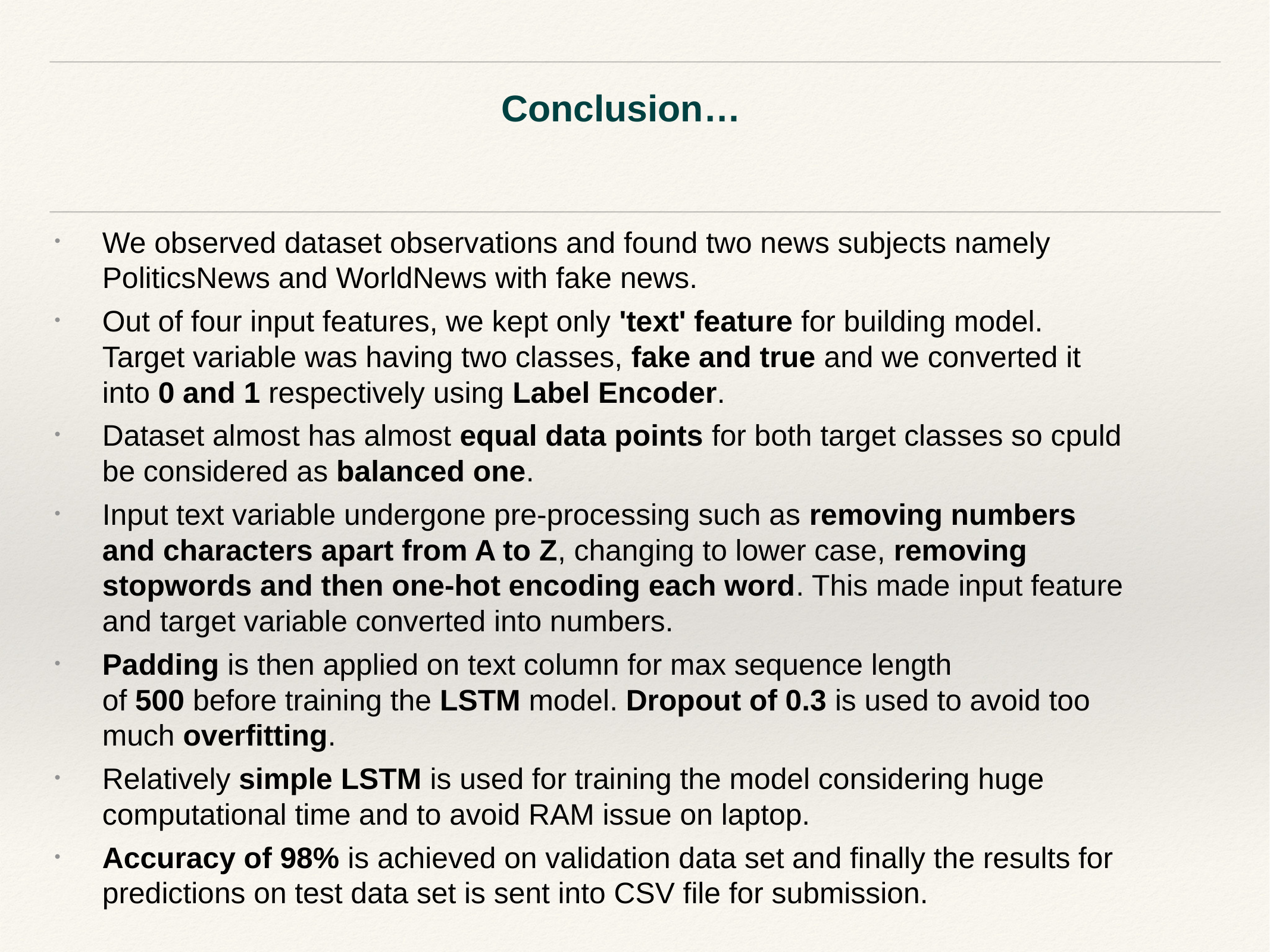

# Conclusion…
We observed dataset observations and found two news subjects namely PoliticsNews and WorldNews with fake news.
Out of four input features, we kept only 'text' feature for building model. Target variable was having two classes, fake and true and we converted it into 0 and 1 respectively using Label Encoder.
Dataset almost has almost equal data points for both target classes so cpuld be considered as balanced one.
Input text variable undergone pre-processing such as removing numbers and characters apart from A to Z, changing to lower case, removing stopwords and then one-hot encoding each word. This made input feature and target variable converted into numbers.
Padding is then applied on text column for max sequence length of 500 before training the LSTM model. Dropout of 0.3 is used to avoid too much overfitting.
Relatively simple LSTM is used for training the model considering huge computational time and to avoid RAM issue on laptop.
Accuracy of 98% is achieved on validation data set and finally the results for predictions on test data set is sent into CSV file for submission.